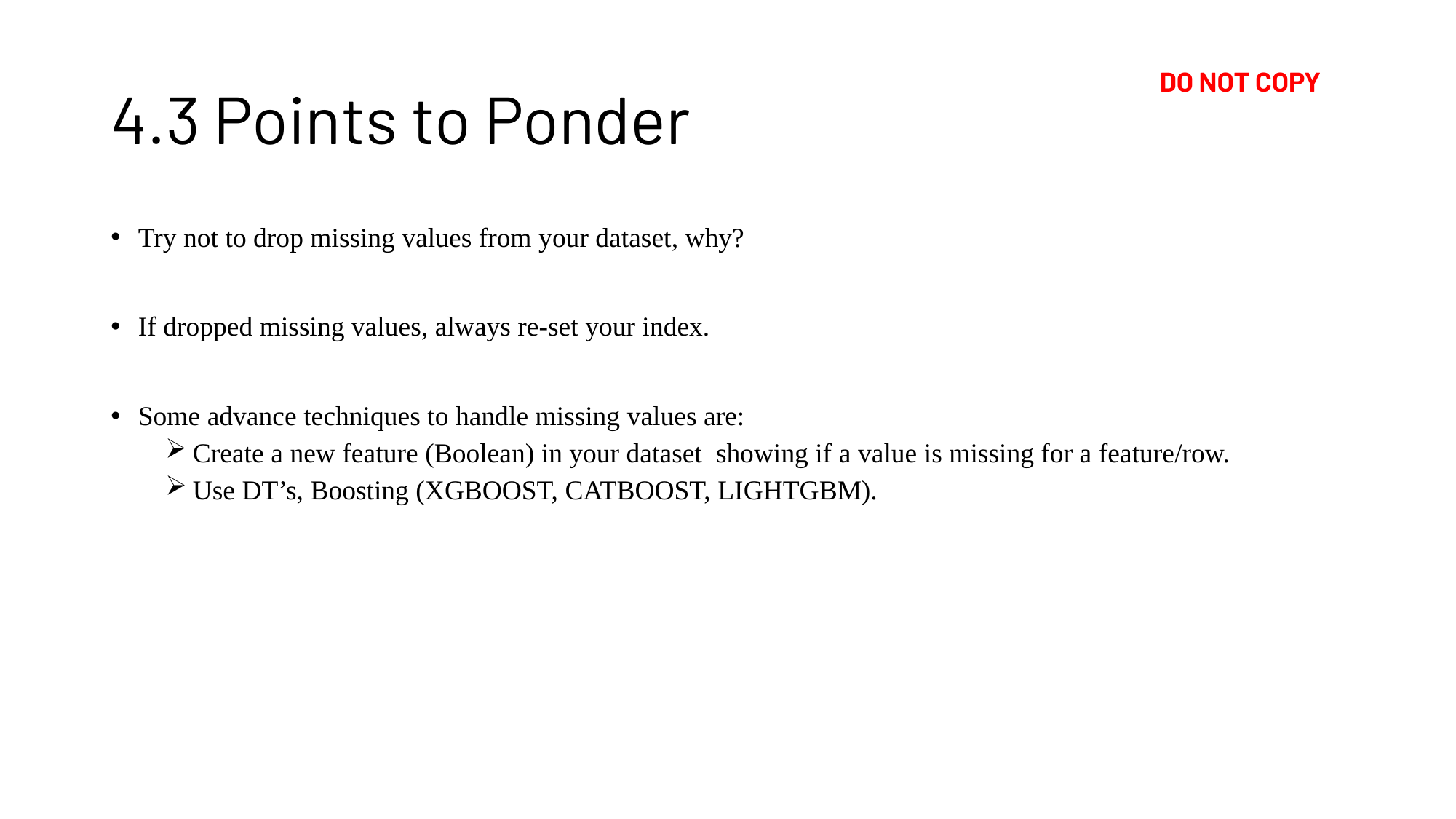

# 4.3 Points to Ponder
Try not to drop missing values from your dataset, why?

If dropped missing values, always re-set your index.

Some advance techniques to handle missing values are:
Create a new feature (Boolean) in your dataset  showing if a value is missing for a feature/row.
Use DT’s, Boosting (XGBOOST, CATBOOST, LIGHTGBM).